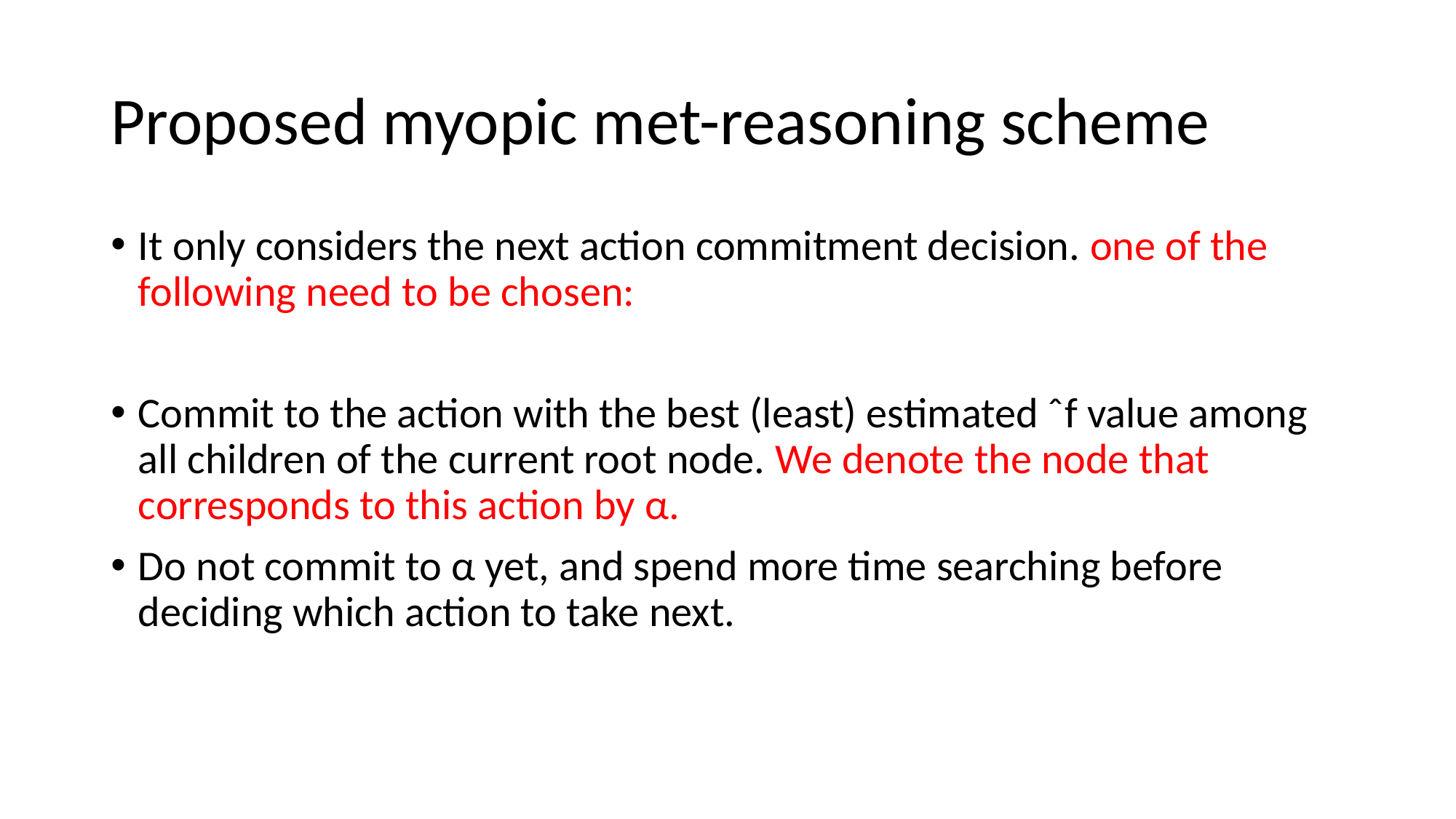

# Proposed myopic met-reasoning scheme
It only considers the next action commitment decision. one of the following need to be chosen:

Commit to the action with the best (least) estimated ˆf value among all children of the current root node. We denote the node that corresponds to this action by α.
Do not commit to α yet, and spend more time searching before deciding which action to take next.